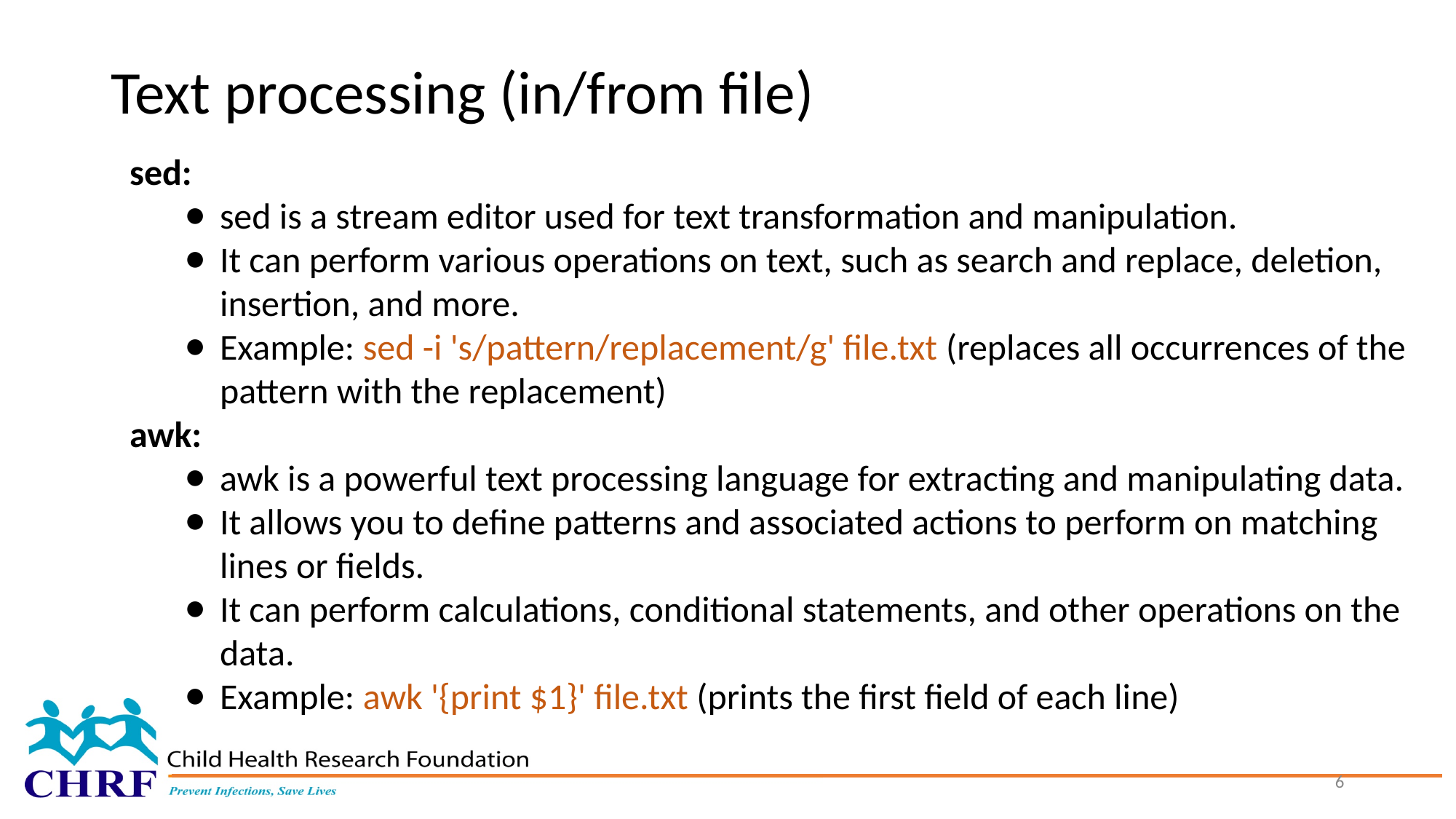

# Text processing (in/from file)

sed:
sed is a stream editor used for text transformation and manipulation.
It can perform various operations on text, such as search and replace, deletion, insertion, and more.
Example: sed -i 's/pattern/replacement/g' file.txt (replaces all occurrences of the pattern with the replacement)
awk:
awk is a powerful text processing language for extracting and manipulating data.
It allows you to define patterns and associated actions to perform on matching lines or fields.
It can perform calculations, conditional statements, and other operations on the data.
Example: awk '{print $1}' file.txt (prints the first field of each line)
6